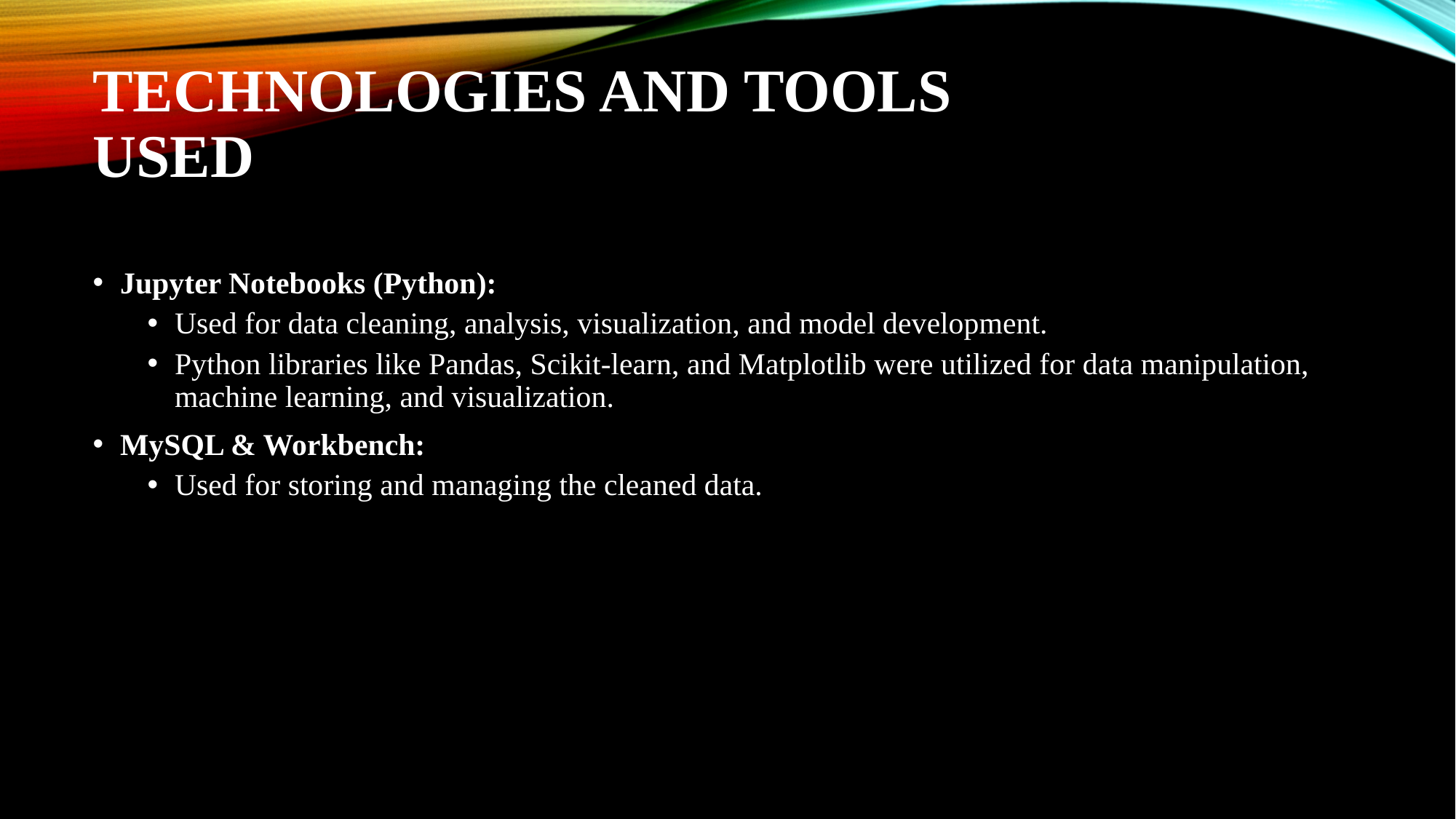

# Technologies and Tools Used
Jupyter Notebooks (Python):
Used for data cleaning, analysis, visualization, and model development.
Python libraries like Pandas, Scikit-learn, and Matplotlib were utilized for data manipulation, machine learning, and visualization.
MySQL & Workbench:
Used for storing and managing the cleaned data.